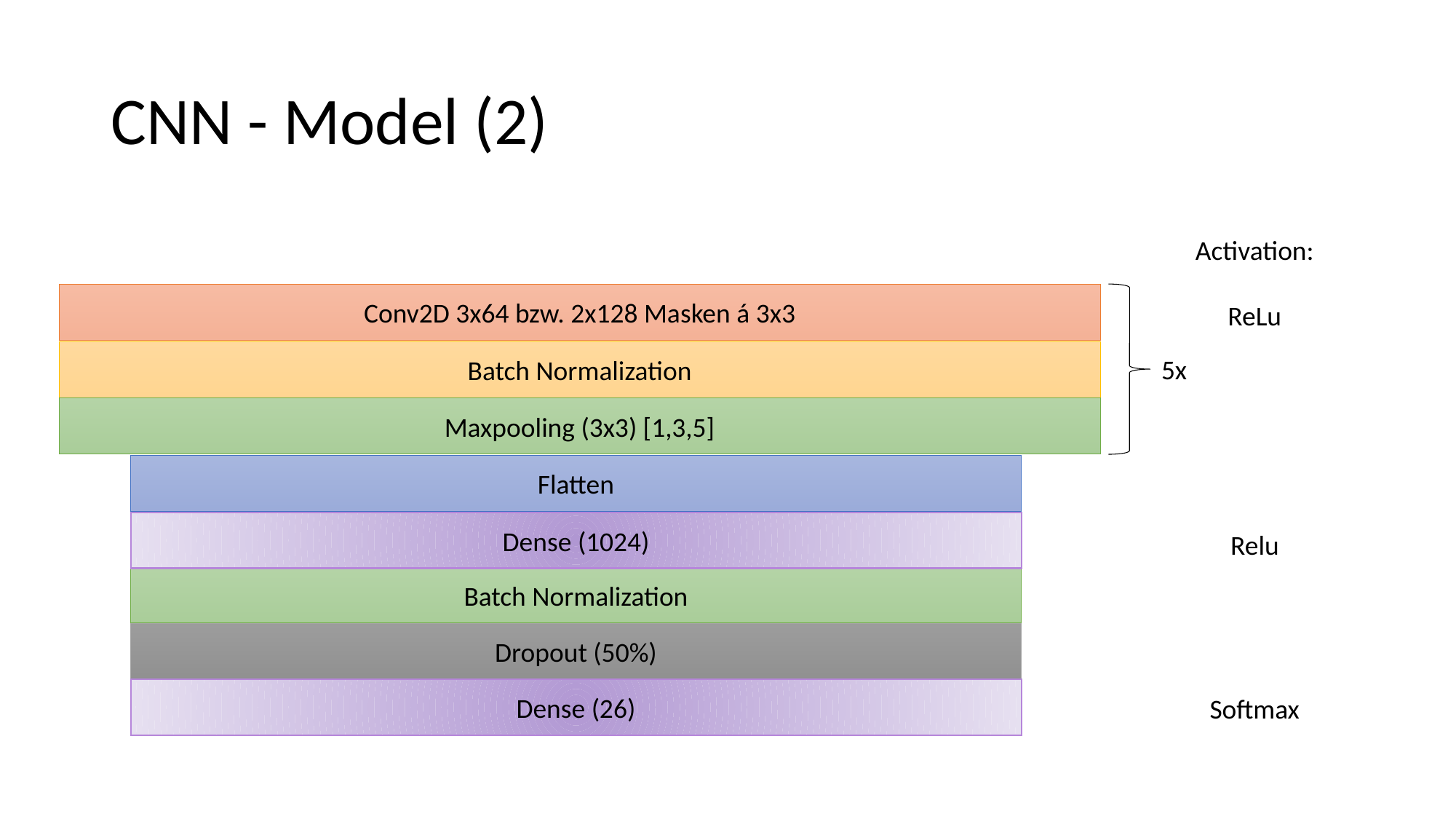

# CNN - Model (2)
Activation:

ReLu

Relu

Softmax
Conv2D 3x64 bzw. 2x128 Masken á 3x3

Batch Normalization
5x
Maxpooling (3x3) [1,3,5]
Flatten
Dense (1024)
Batch Normalization
Dropout (50%)
Dense (26)